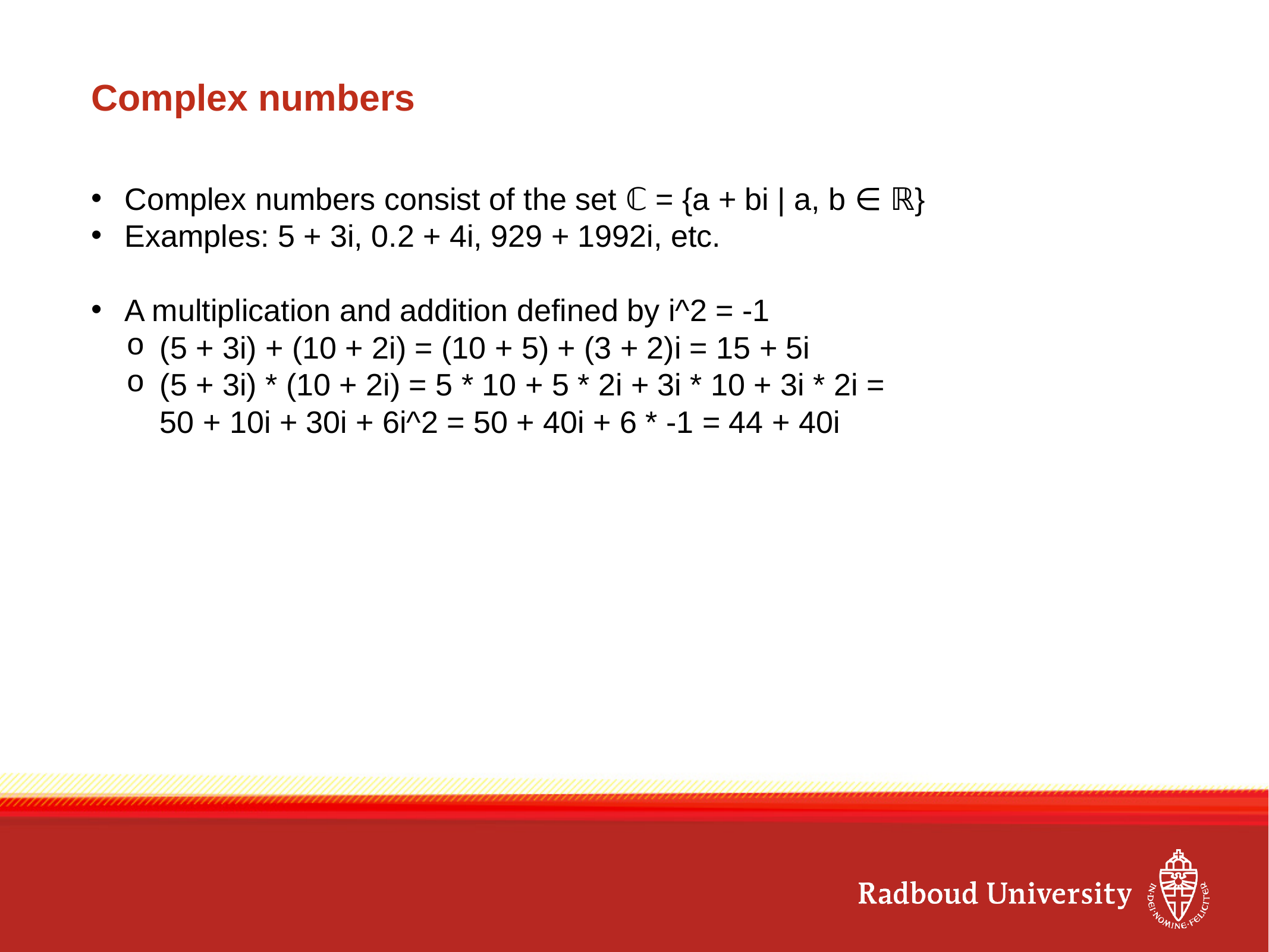

# Complex numbers
Complex numbers consist of the set ℂ = {a + bi | a, b ∈ ℝ}
Examples: 5 + 3i, 0.2 + 4i, 929 + 1992i, etc.

A multiplication and addition defined by i^2 = -1
(5 + 3i) + (10 + 2i) = (10 + 5) + (3 + 2)i = 15 + 5i
(5 + 3i) * (10 + 2i) = 5 * 10 + 5 * 2i + 3i * 10 + 3i * 2i =
50 + 10i + 30i + 6i^2 = 50 + 40i + 6 * -1 = 44 + 40i